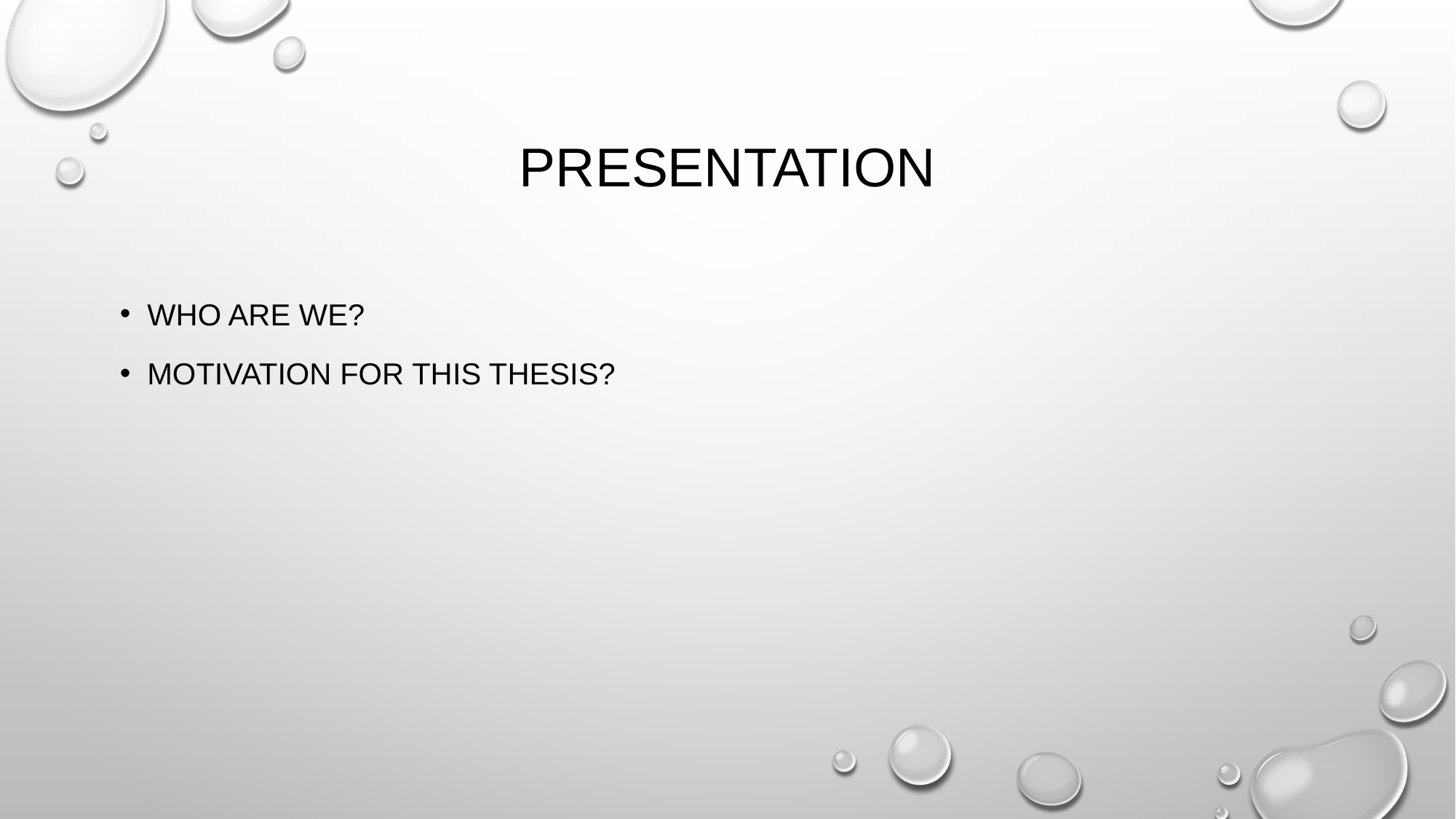

# Presentation
Who are we?
Motivation for this thesis?